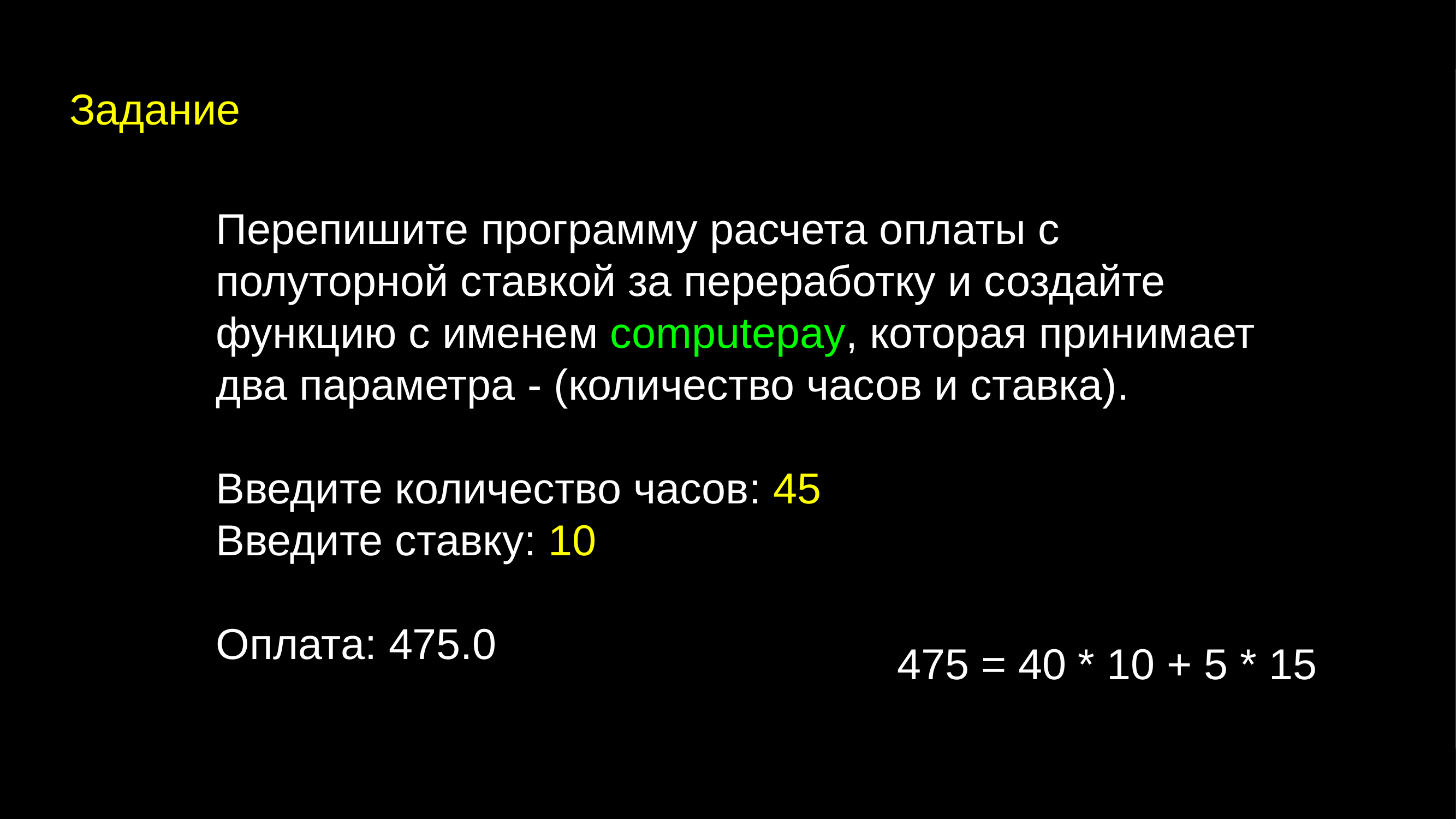

Задание
Перепишите программу расчета оплаты с полуторной ставкой за переработку и создайте функцию с именем computepay, которая принимает два параметра - (количество часов и ставка).

Введите количество часов: 45
Введите ставку: 10

Оплата: 475.0
475 = 40 * 10 + 5 * 15